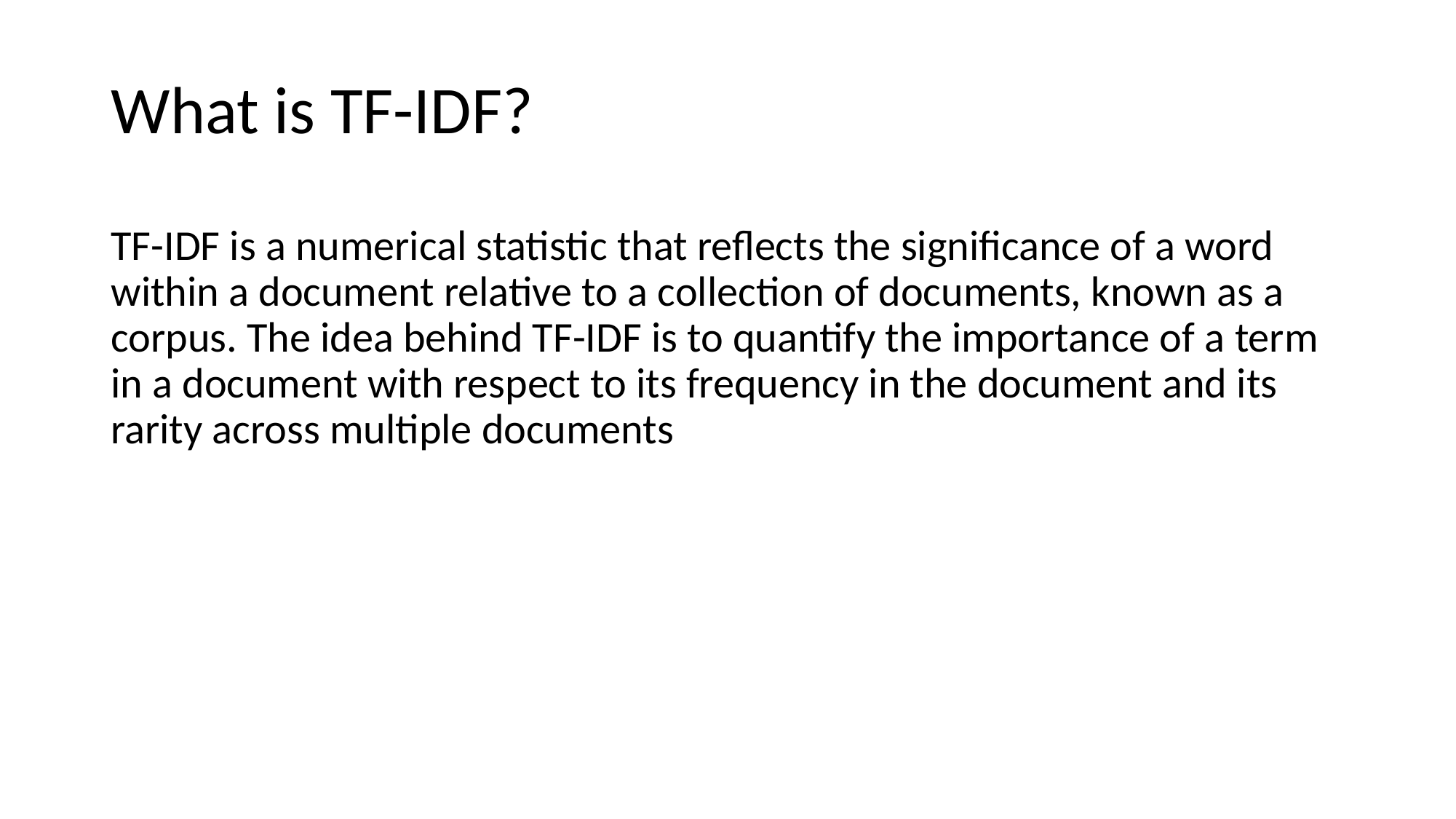

# What is TF-IDF?
TF-IDF is a numerical statistic that reflects the significance of a word within a document relative to a collection of documents, known as a corpus. The idea behind TF-IDF is to quantify the importance of a term in a document with respect to its frequency in the document and its rarity across multiple documents